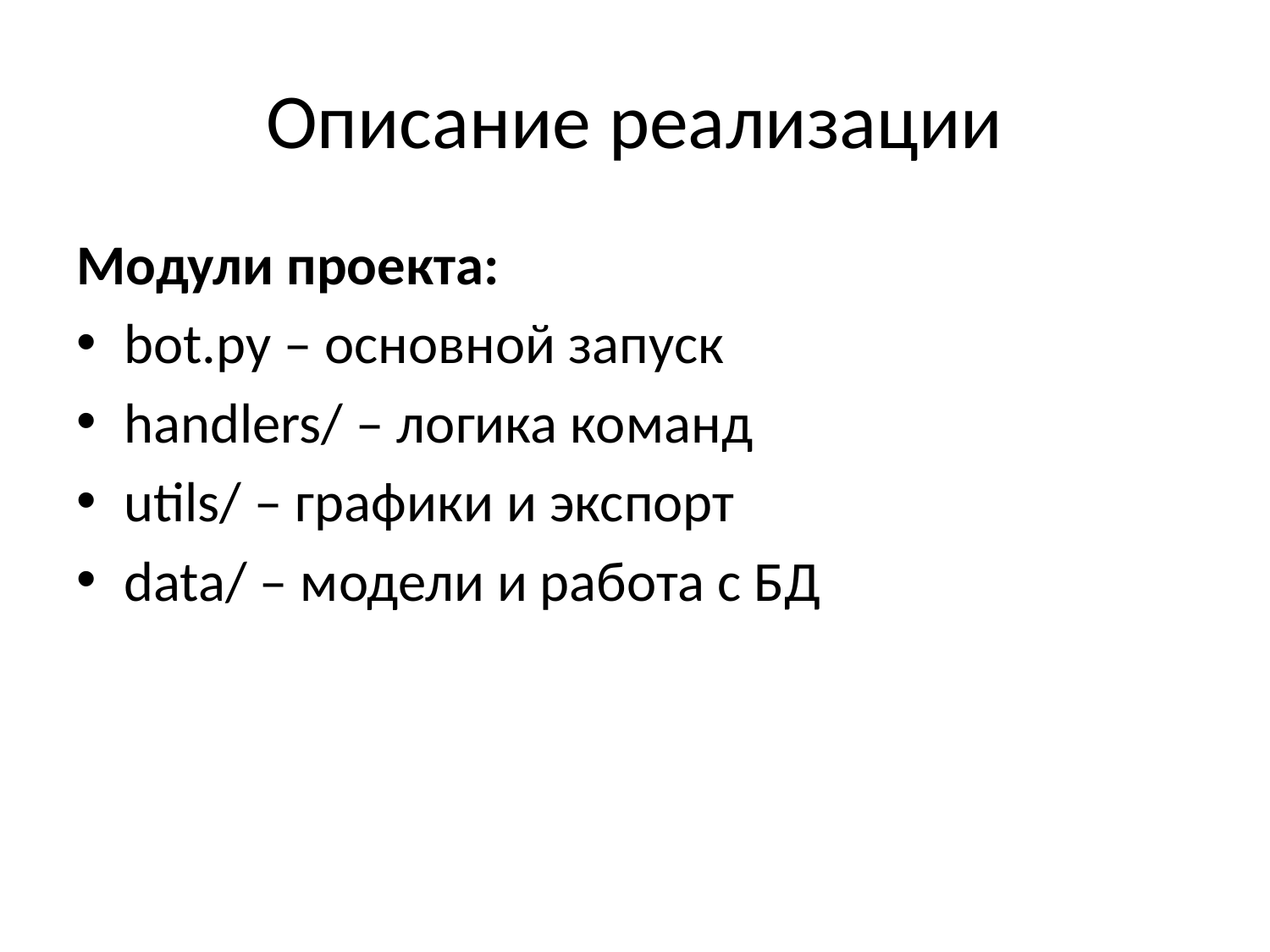

# Описание реализации
Модули проекта:
bot.py – основной запуск
handlers/ – логика команд
utils/ – графики и экспорт
data/ – модели и работа с БД